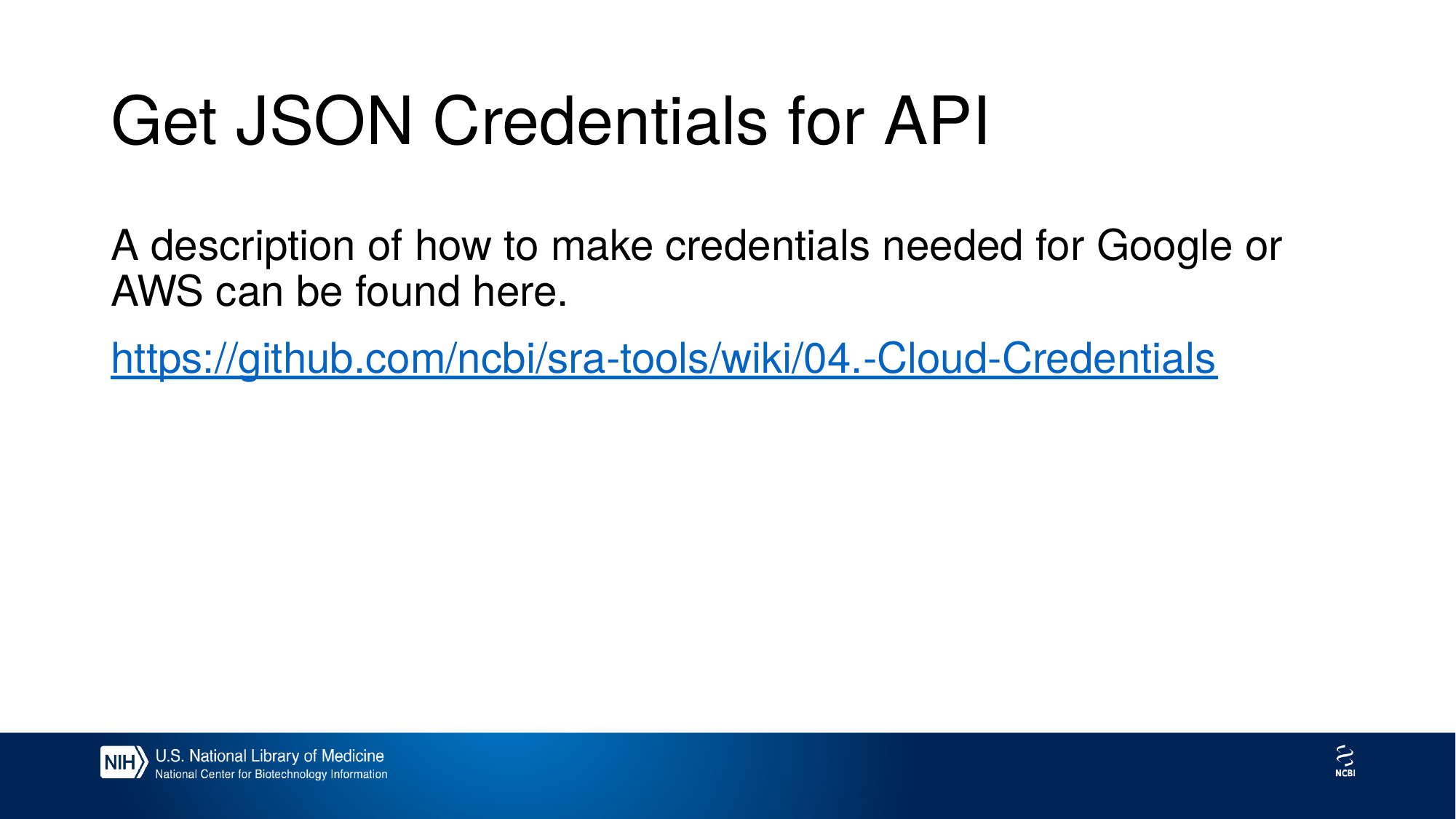

# Get JSON Credentials for API
A description of how to make credentials needed for Google or AWS can be found here.
https://github.com/ncbi/sra-tools/wiki/04.-Cloud-Credentials